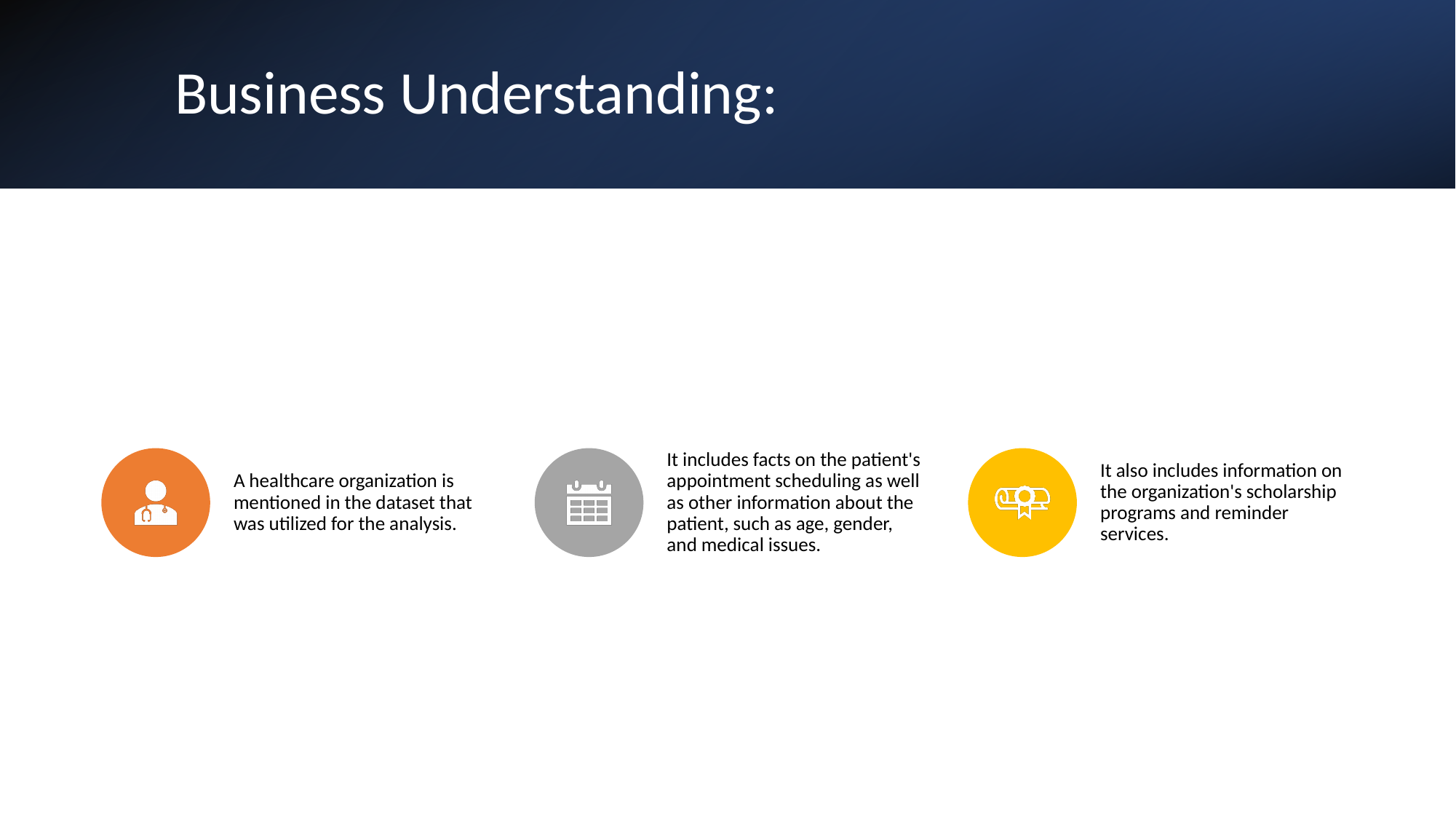

# Business Understanding:
A healthcare organization is mentioned in the dataset that was utilized for the analysis.
It includes facts on the patient's appointment scheduling as well as other information about the patient, such as age, gender, and medical issues.
It also includes information on the organization's scholarship programs and reminder services.